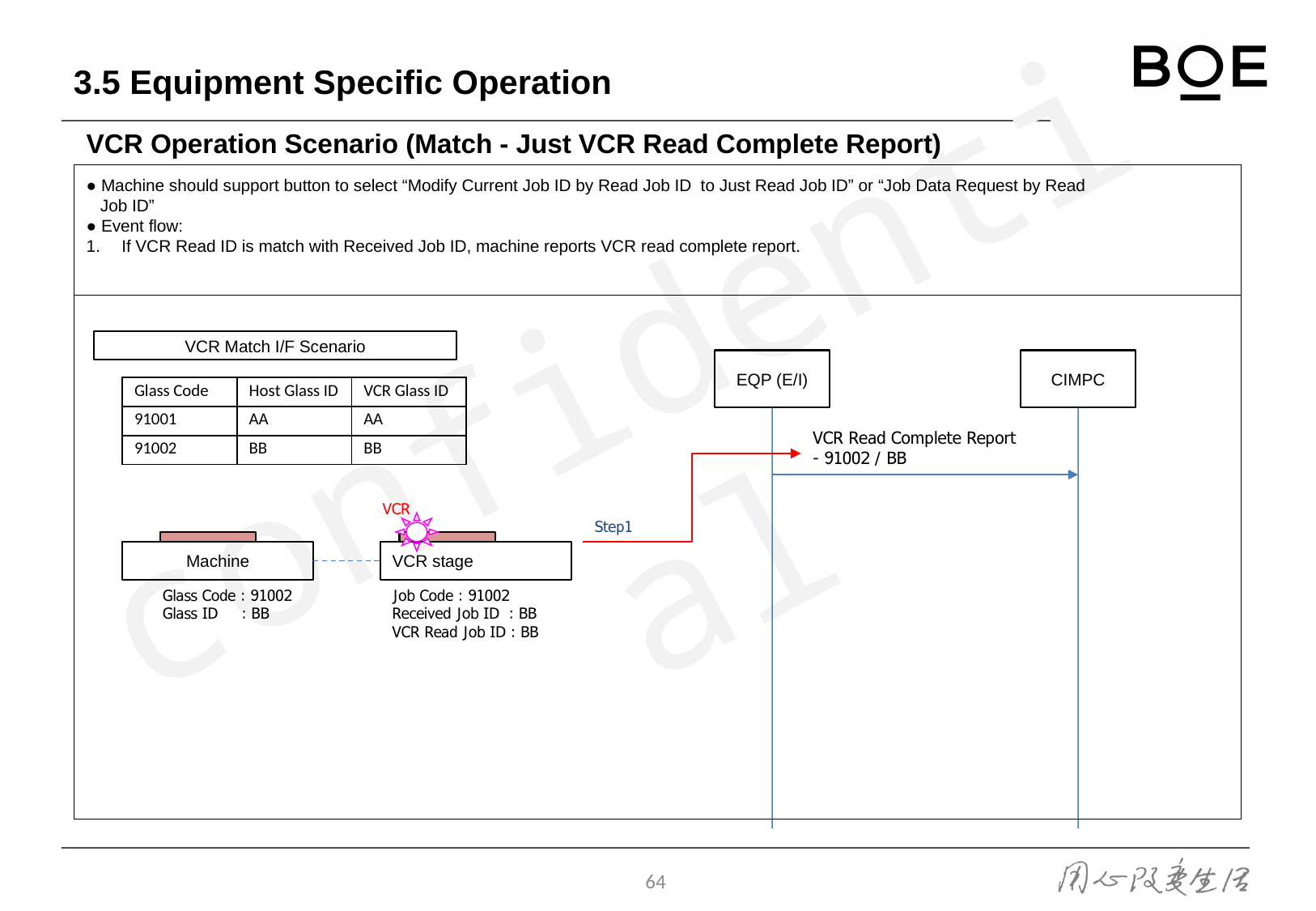

# 3.5 Equipment Specific Operation
VCR Operation Scenario (Match - Just VCR Read Complete Report)

● Machine should support button to select “Modify Current Job ID by Read Job ID  to Just Read Job ID” or “Job Data Request by Read
   Job ID”
● Event flow:
If VCR Read ID is match with Received Job ID, machine reports VCR read complete report.

VCR Match I/F Scenario
EQP (E/I)
CIMPC
| Glass Code | Host Glass ID | VCR Glass ID |
| --- | --- | --- |
| 91001 | AA | AA |
| 91002 | BB | BB |
VCR Read Complete Report
- 91002 / BB
VCR
Step1

Machine
VCR stage
Glass Code : 91002
Glass ID     : BB
Job Code : 91002
Received Job ID  : BB
VCR Read Job ID : BB